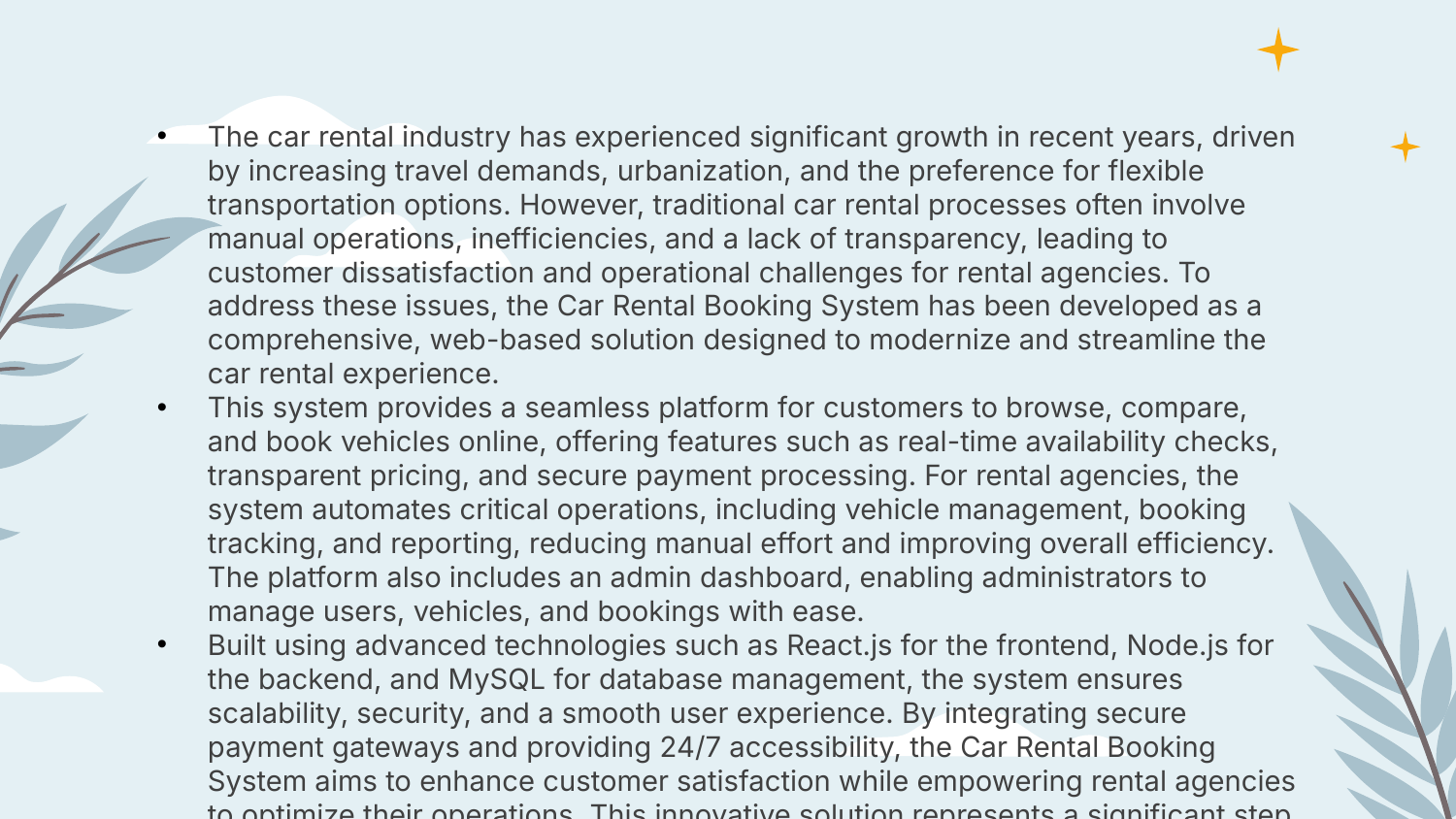

The car rental industry has experienced significant growth in recent years, driven by increasing travel demands, urbanization, and the preference for flexible transportation options. However, traditional car rental processes often involve manual operations, inefficiencies, and a lack of transparency, leading to customer dissatisfaction and operational challenges for rental agencies. To address these issues, the Car Rental Booking System has been developed as a comprehensive, web-based solution designed to modernize and streamline the car rental experience.
This system provides a seamless platform for customers to browse, compare, and book vehicles online, offering features such as real-time availability checks, transparent pricing, and secure payment processing. For rental agencies, the system automates critical operations, including vehicle management, booking tracking, and reporting, reducing manual effort and improving overall efficiency. The platform also includes an admin dashboard, enabling administrators to manage users, vehicles, and bookings with ease.
Built using advanced technologies such as React.js for the frontend, Node.js for the backend, and MySQL for database management, the system ensures scalability, security, and a smooth user experience. By integrating secure payment gateways and providing 24/7 accessibility, the Car Rental Booking System aims to enhance customer satisfaction while empowering rental agencies to optimize their operations. This innovative solution represents a significant step forward in transforming the car rental industry into a more efficient, user-friendly, and technology-driven sector.